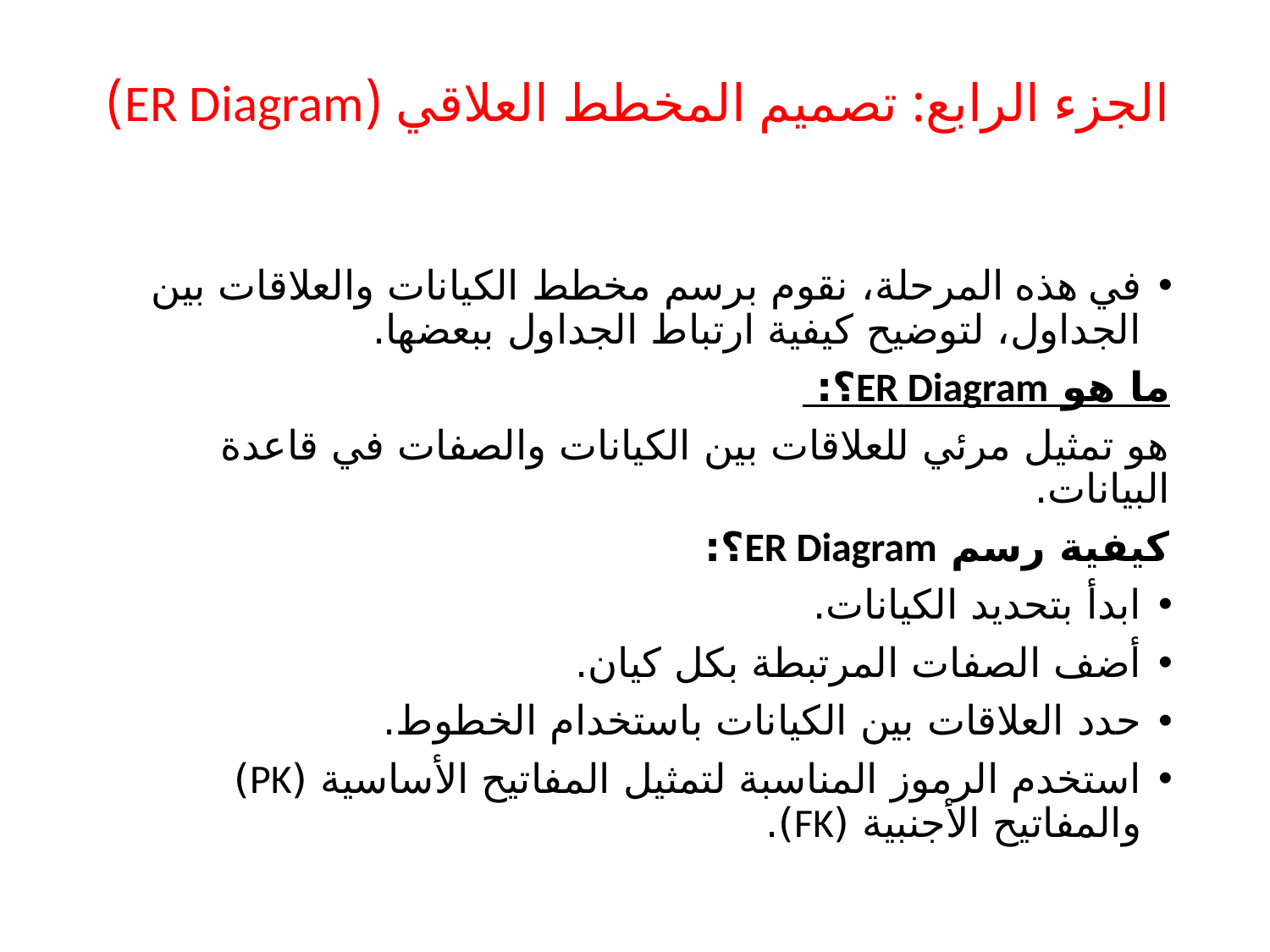

# الجزء الرابع: تصميم المخطط العلاقي (ER Diagram)

في هذه المرحلة، نقوم برسم مخطط الكيانات والعلاقات بين الجداول، لتوضيح كيفية ارتباط الجداول ببعضها.
ما هو ER Diagram؟:
هو تمثيل مرئي للعلاقات بين الكيانات والصفات في قاعدة البيانات.
كيفية رسم ER Diagram؟:
ابدأ بتحديد الكيانات.
أضف الصفات المرتبطة بكل كيان.
حدد العلاقات بين الكيانات باستخدام الخطوط.
استخدم الرموز المناسبة لتمثيل المفاتيح الأساسية (PK) والمفاتيح الأجنبية (FK).